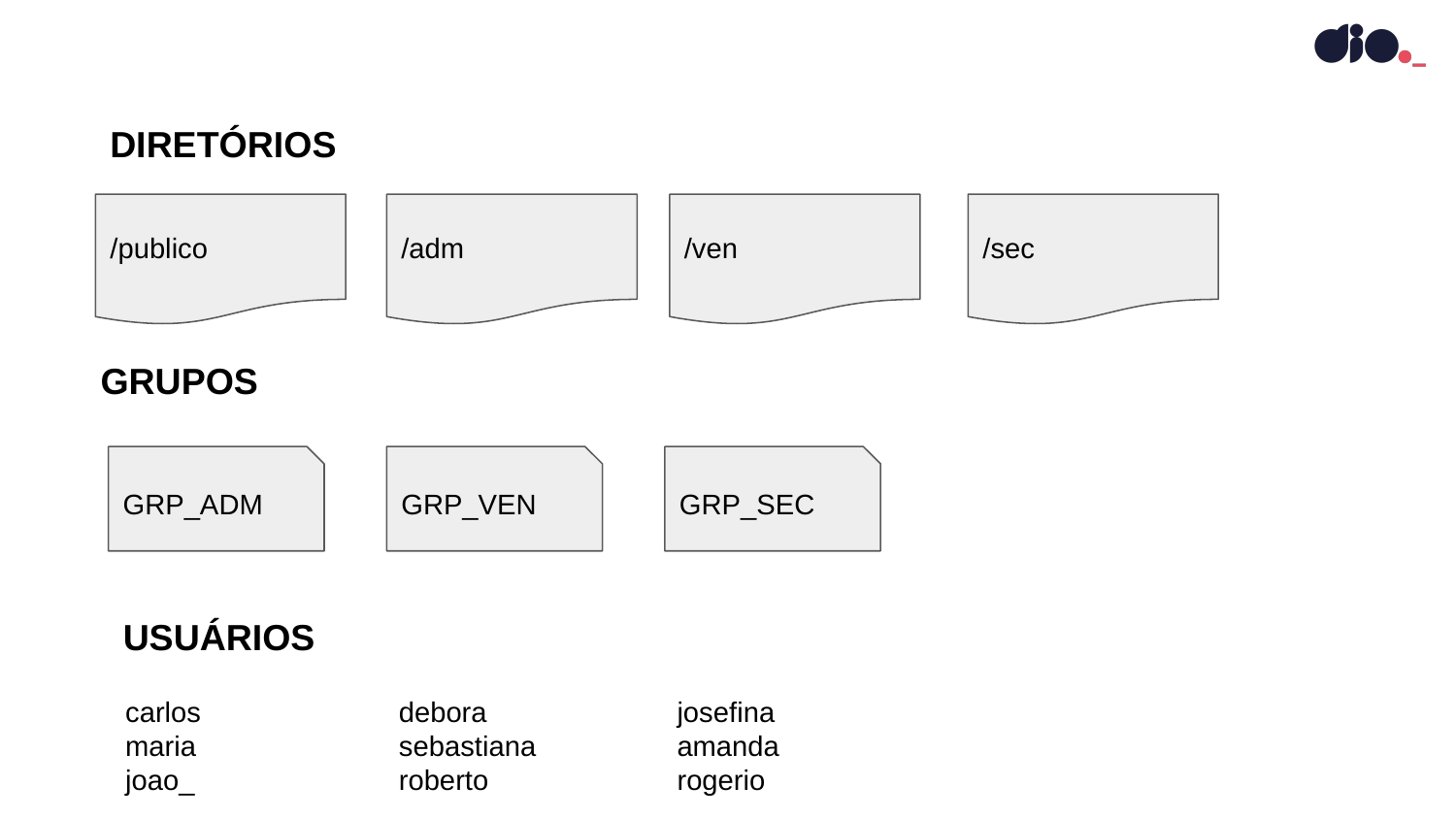

DIRETÓRIOS
/publico
/adm
/ven
/sec
GRUPOS
GRP_ADM
GRP_VEN
GRP_SEC
USUÁRIOS
carlos
maria
joao_
debora
sebastiana
roberto
josefina
amanda
rogerio